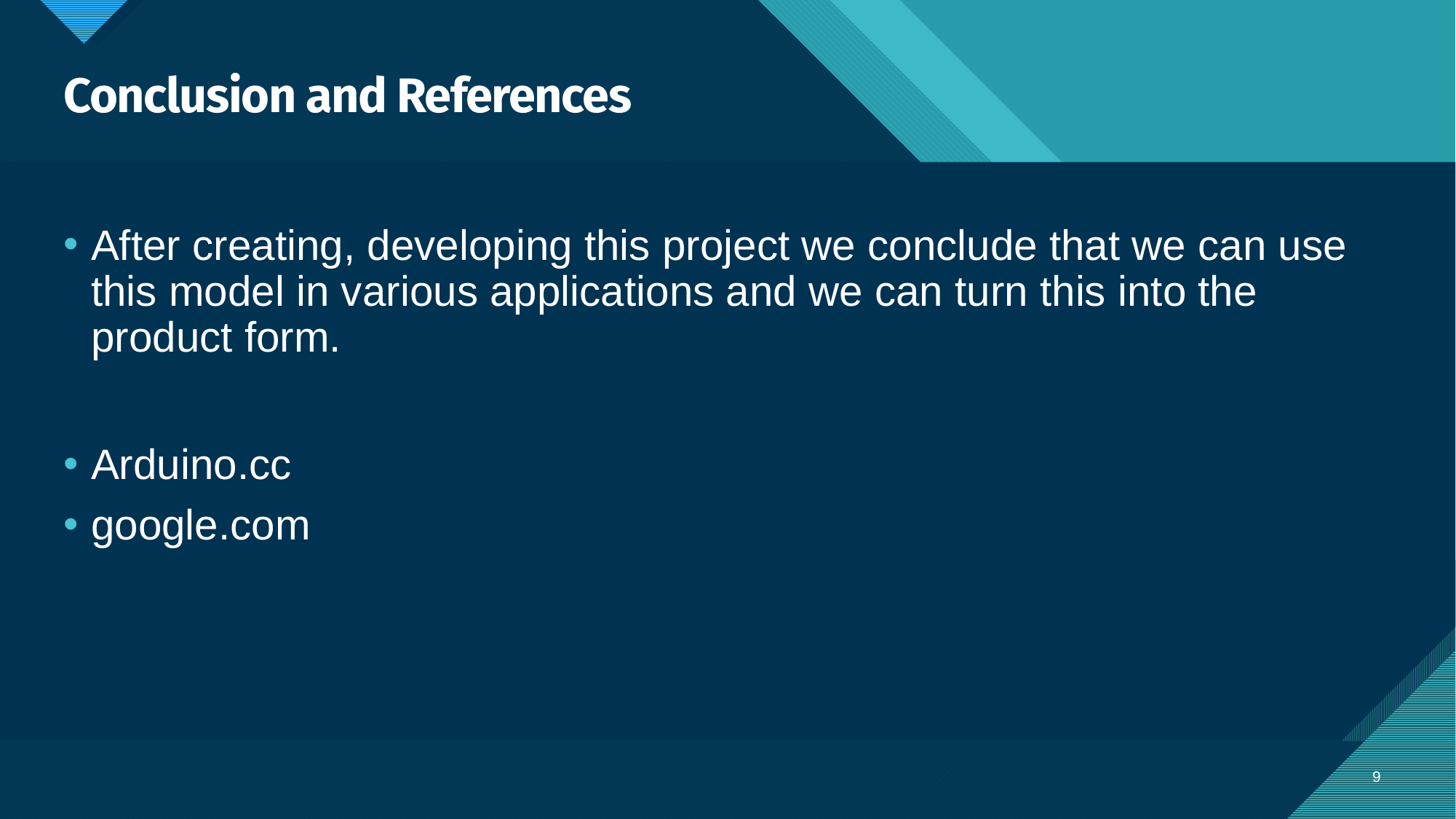

# Conclusion and References
After creating, developing this project we conclude that we can use this model in various applications and we can turn this into the product form.

Arduino.cc
google.com
9